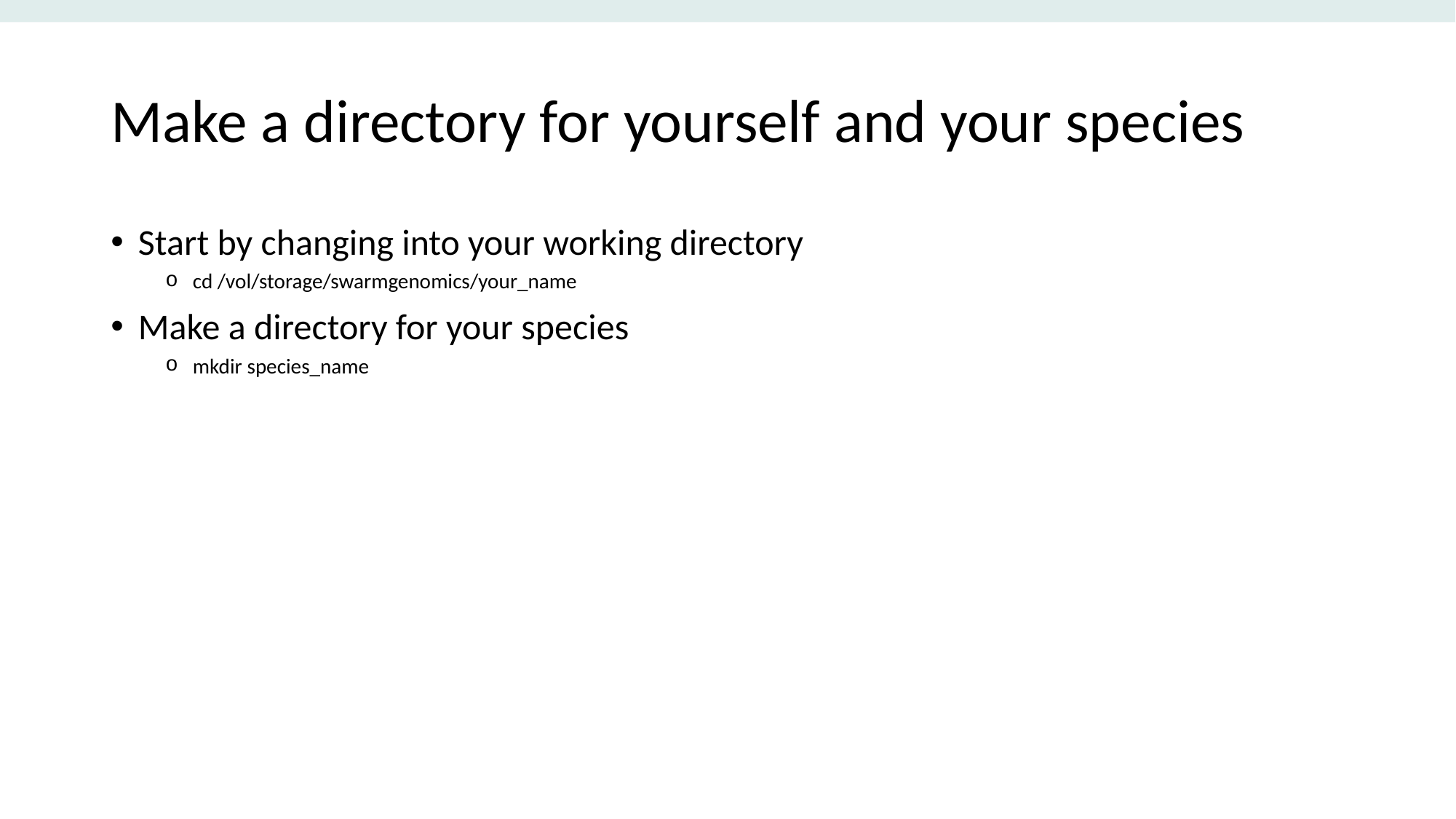

# Make a directory for yourself and your species
Start by changing into your working directory
cd /vol/storage/swarmgenomics/your_name
Make a directory for your species
mkdir species_name